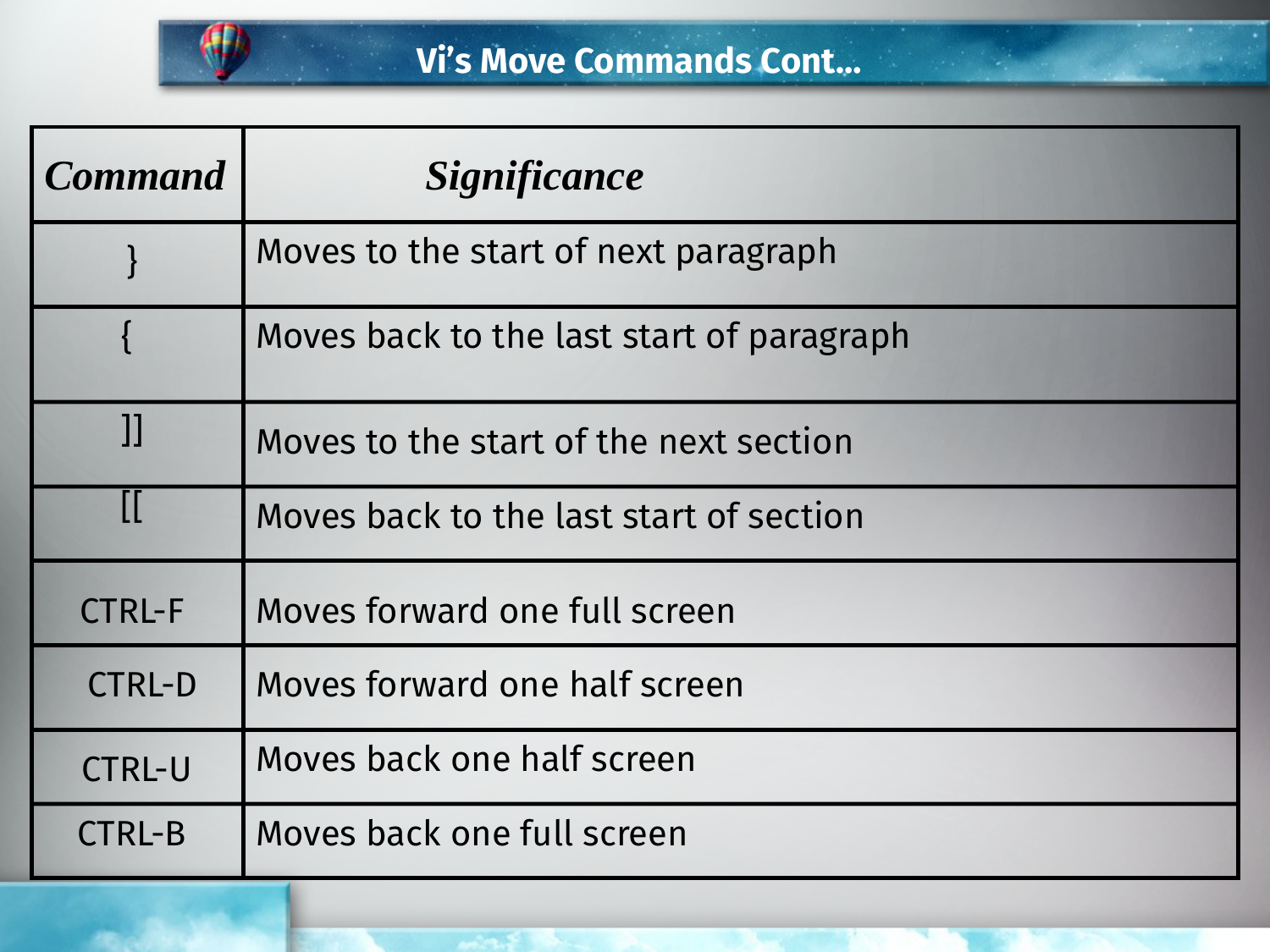

Vi’s Move Commands Cont…

Command		Significance

Moves to the start of next paragraph
}

Moves back to the last start of paragraph
{

]]
Moves to the start of the next section
[[

Moves back to the last start of section

CTRL-F
Moves forward one full screen

CTRL-D
Moves forward one half screen

CTRL-U
Moves back one half screen

CTRL-B
Moves back one full screen